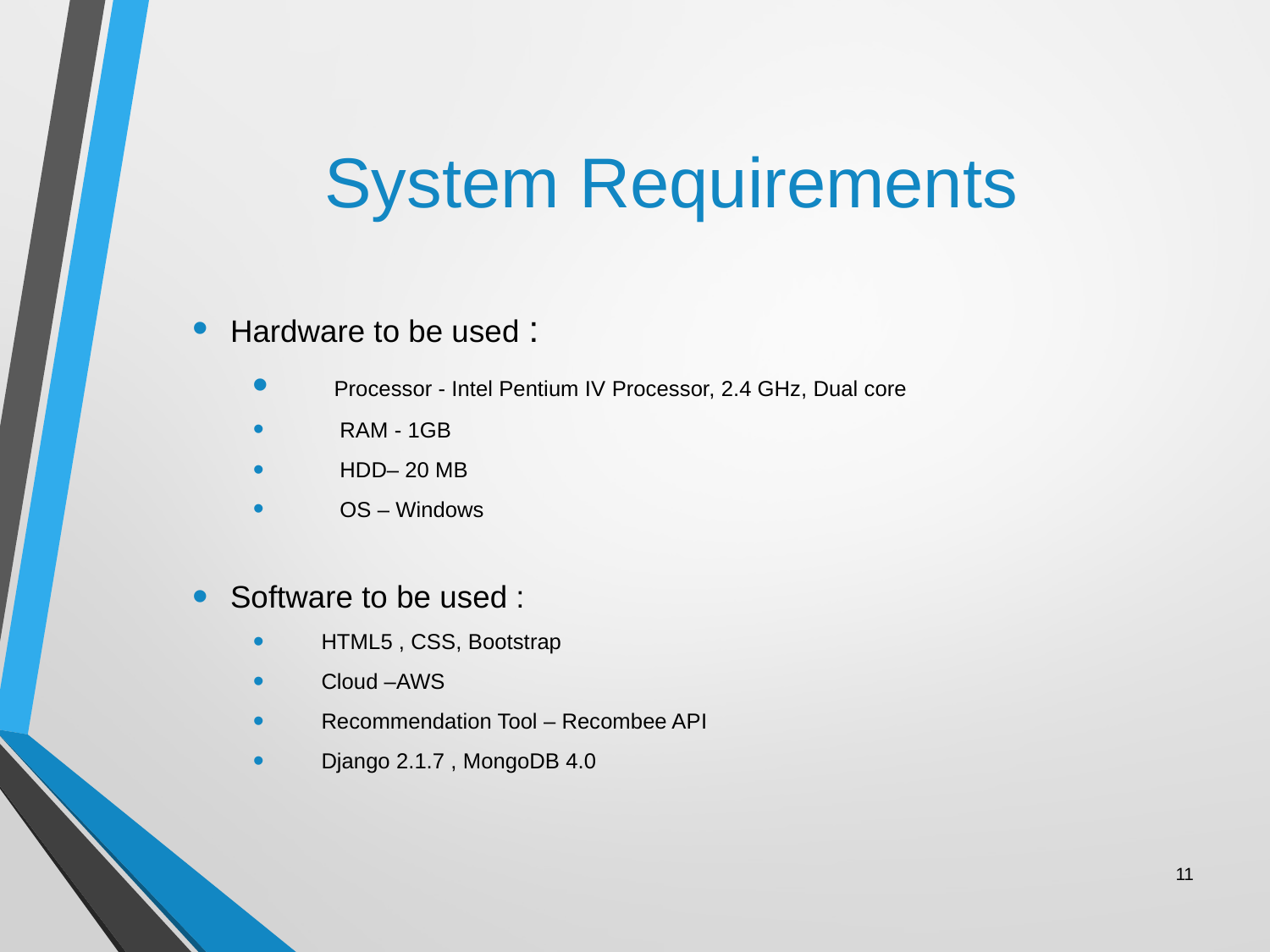

# System Requirements
Hardware to be used :
     Processor - Intel Pentium IV Processor, 2.4 GHz, Dual core
        RAM - 1GB
        HDD– 20 MB
        OS – Windows

Software to be used :
     HTML5 , CSS, Bootstrap
     Cloud –AWS
     Recommendation Tool – Recombee API
     Django 2.1.7 , MongoDB 4.0

11